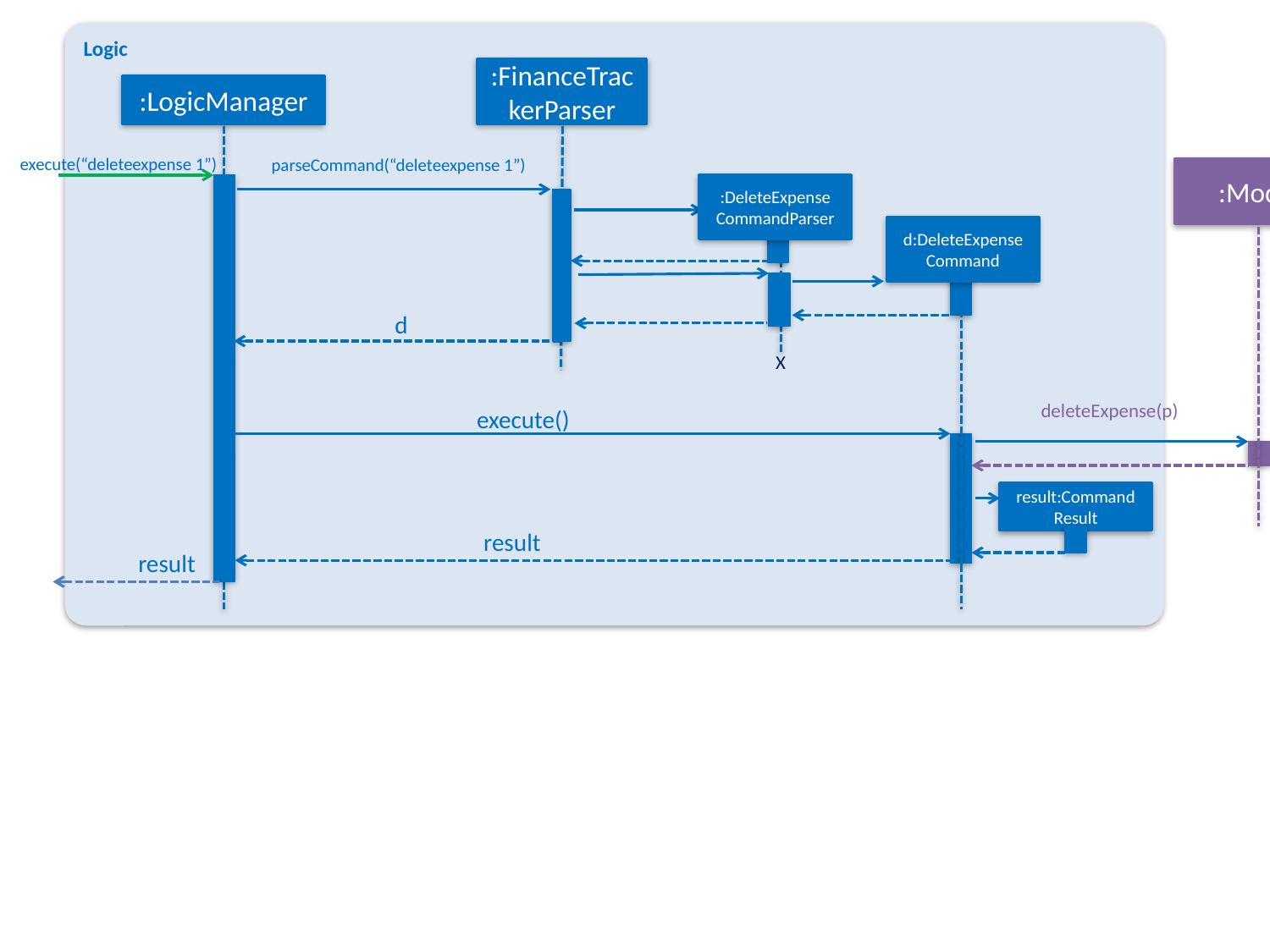

Logic
:FinanceTrackerParser
:LogicManager
execute(“deleteexpense 1”)
parseCommand(“deleteexpense 1”)
:Model

:DeleteExpense
CommandParser

d:DeleteExpenseCommand

d
X
deleteExpense(p)
execute()

result:CommandResult
result

result